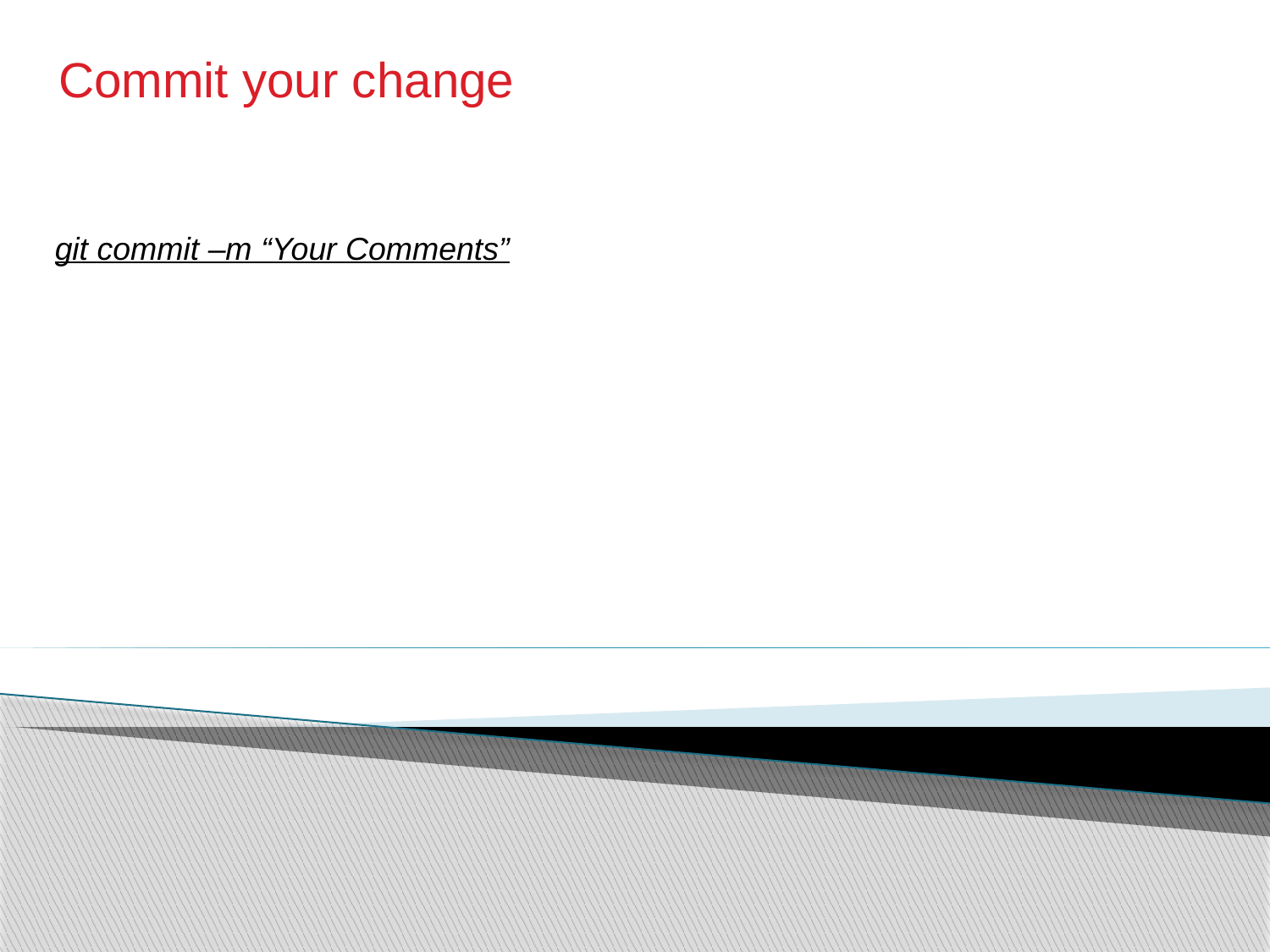

Commit your change
git commit –m “Your Comments”